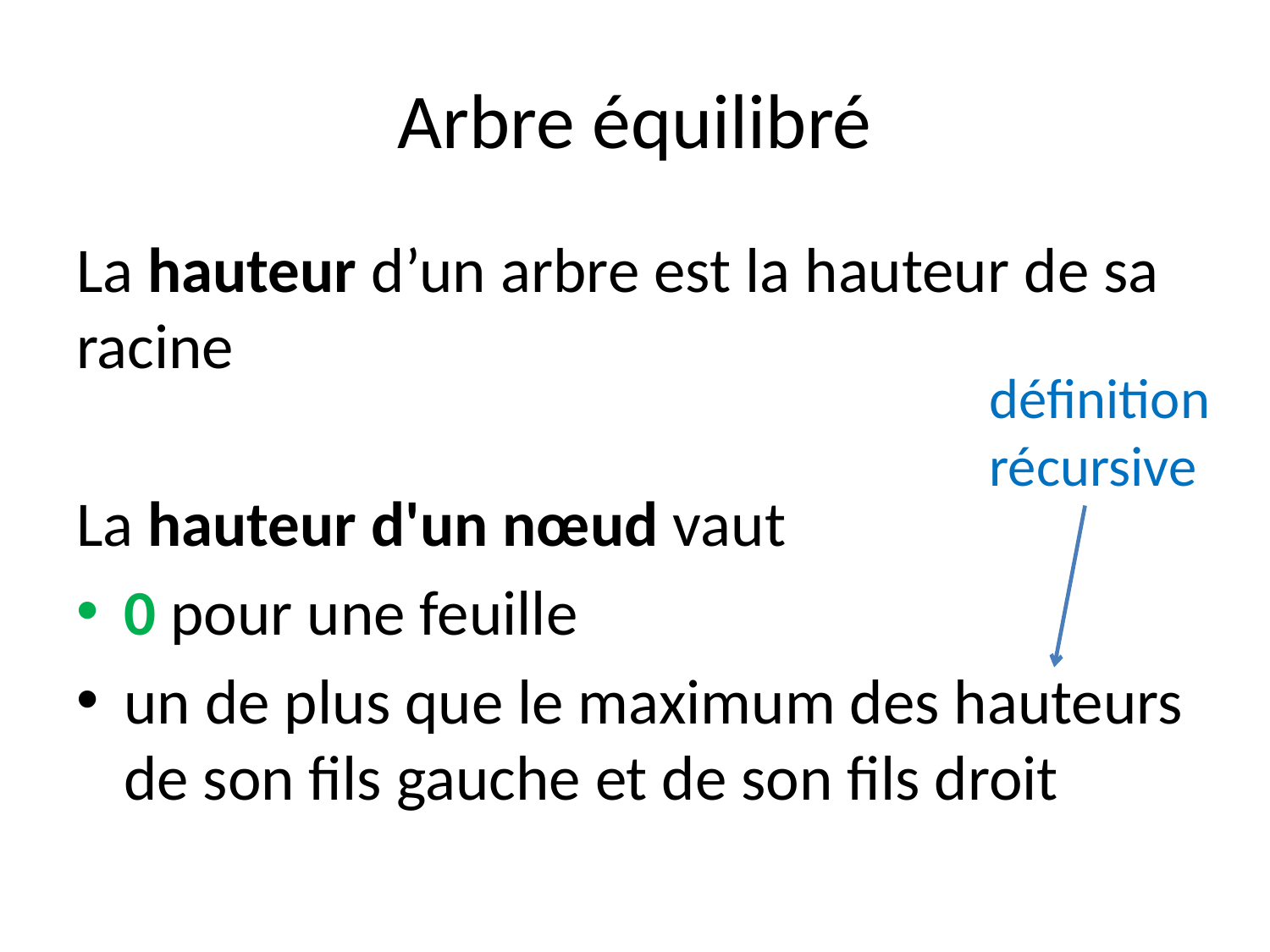

# Arbre équilibré
La hauteur d’un arbre est la hauteur de sa racine

La hauteur d'un nœud vaut
0 pour une feuille
un de plus que le maximum des hauteurs de son fils gauche et de son fils droit

définition
récursive